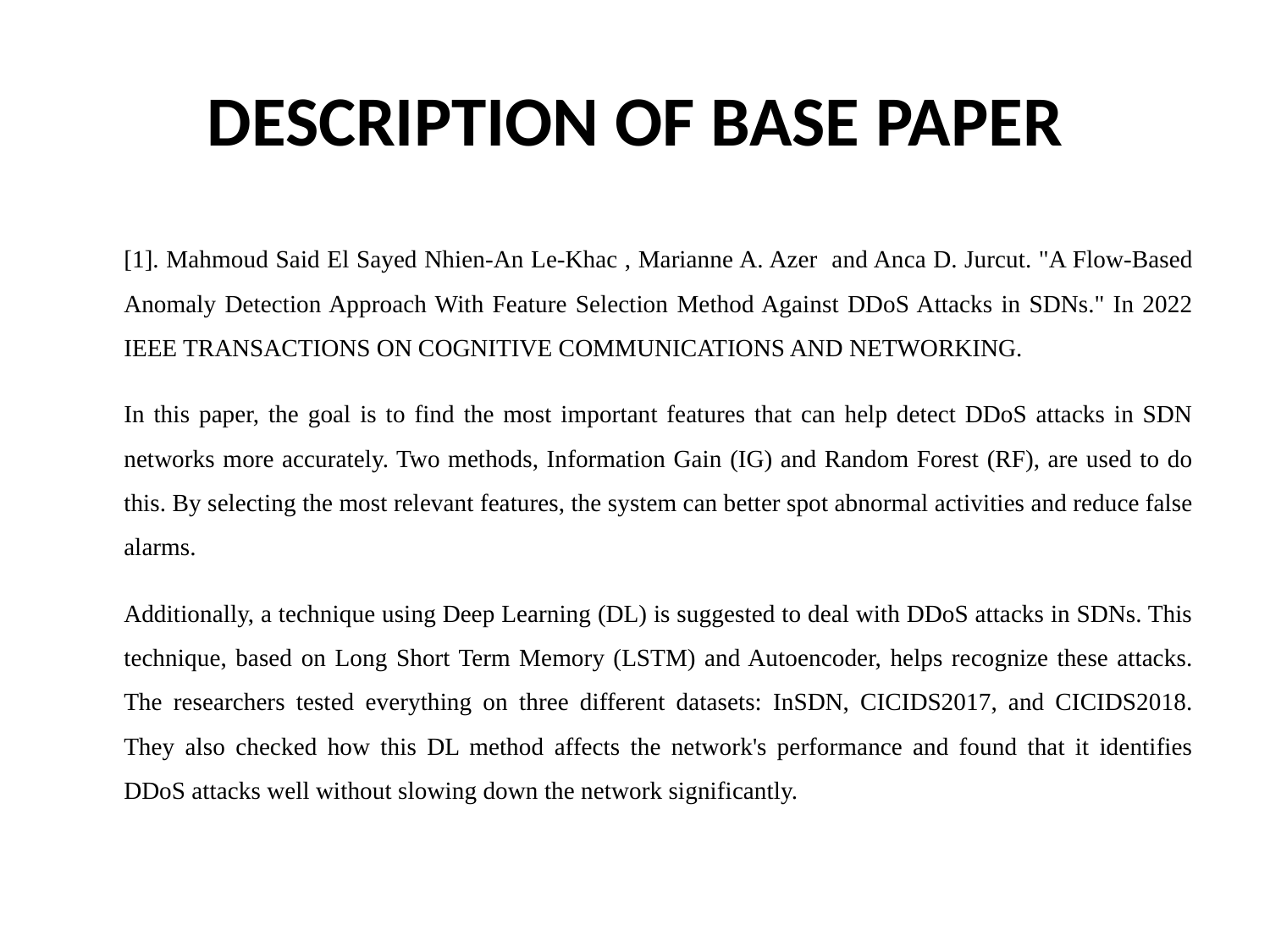

# DESCRIPTION OF BASE PAPER
[1]. Mahmoud Said El Sayed Nhien-An Le-Khac , Marianne A. Azer  and Anca D. Jurcut. "A Flow-Based Anomaly Detection Approach With Feature Selection Method Against DDoS Attacks in SDNs." In 2022 IEEE TRANSACTIONS ON COGNITIVE COMMUNICATIONS AND NETWORKING.
In this paper, the goal is to find the most important features that can help detect DDoS attacks in SDN networks more accurately. Two methods, Information Gain (IG) and Random Forest (RF), are used to do this. By selecting the most relevant features, the system can better spot abnormal activities and reduce false alarms.
Additionally, a technique using Deep Learning (DL) is suggested to deal with DDoS attacks in SDNs. This technique, based on Long Short Term Memory (LSTM) and Autoencoder, helps recognize these attacks. The researchers tested everything on three different datasets: InSDN, CICIDS2017, and CICIDS2018. They also checked how this DL method affects the network's performance and found that it identifies DDoS attacks well without slowing down the network significantly.